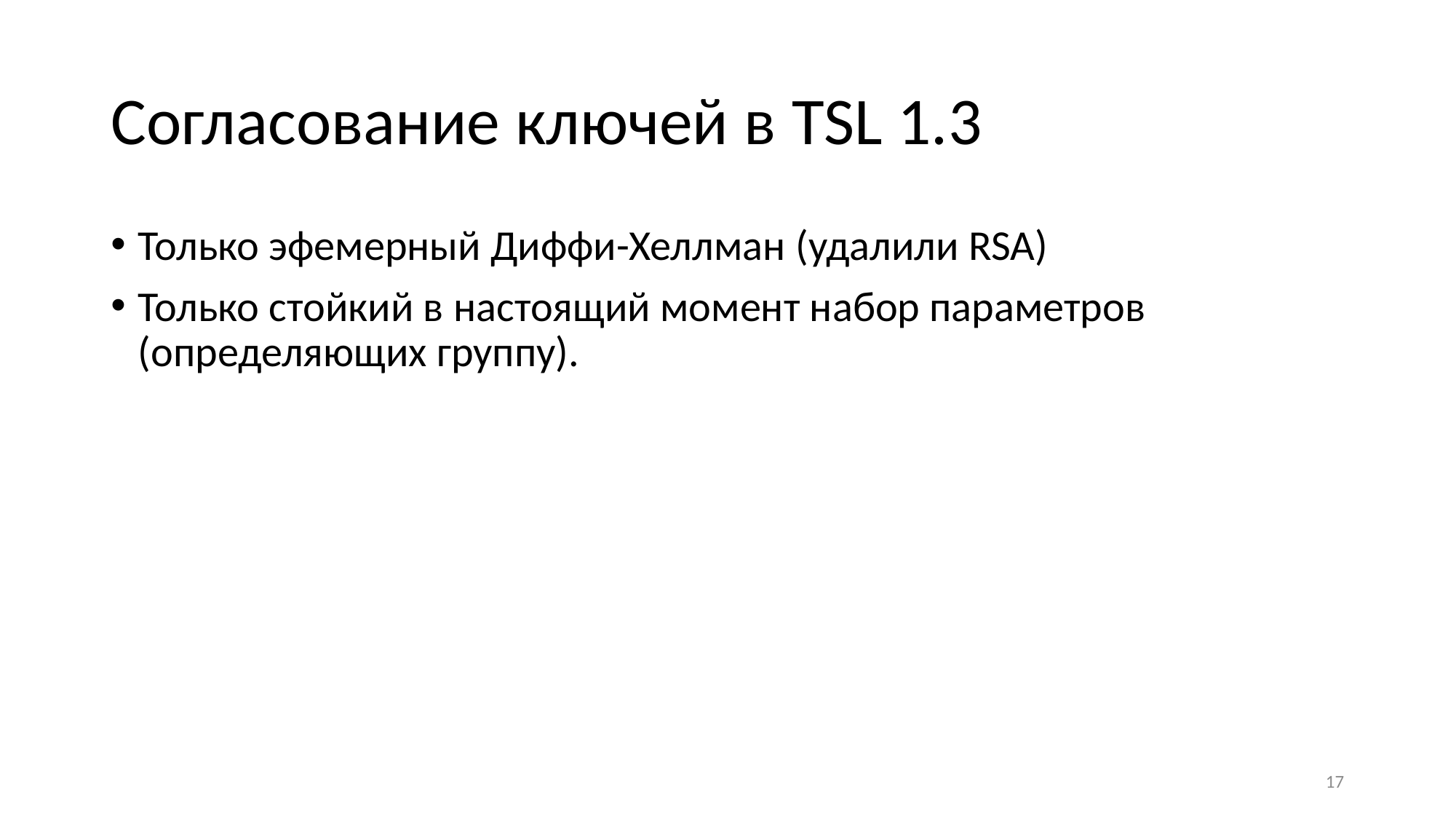

# Согласование ключей в TSL 1.3
Только эфемерный Диффи-Хеллман (удалили RSA)
Только стойкий в настоящий момент набор параметров (определяющих группу).
17